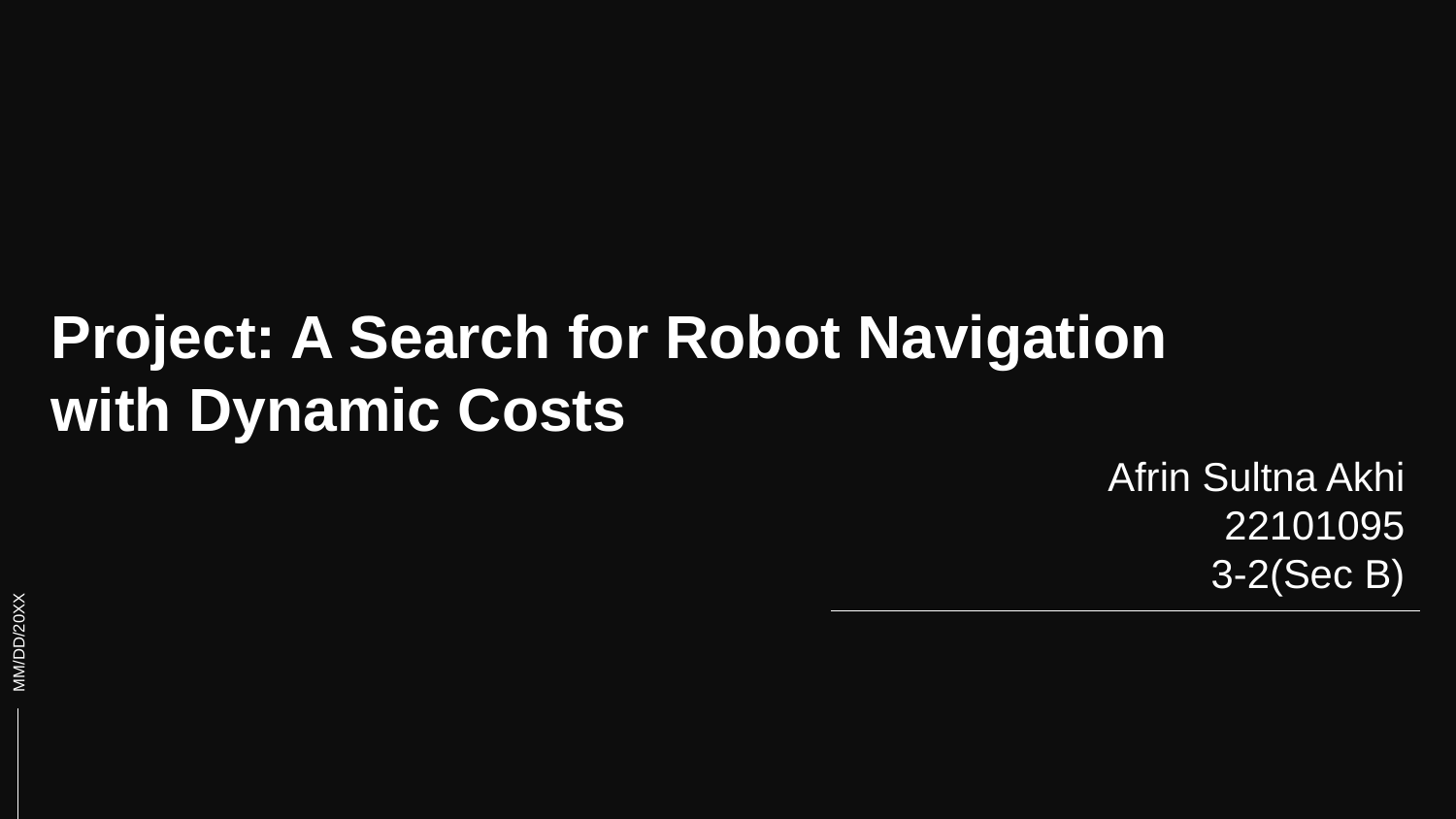

# Project: A Search for Robot Navigation with Dynamic Costs
Afrin Sultna Akhi
22101095
3-2(Sec B)
MM/DD/20XX